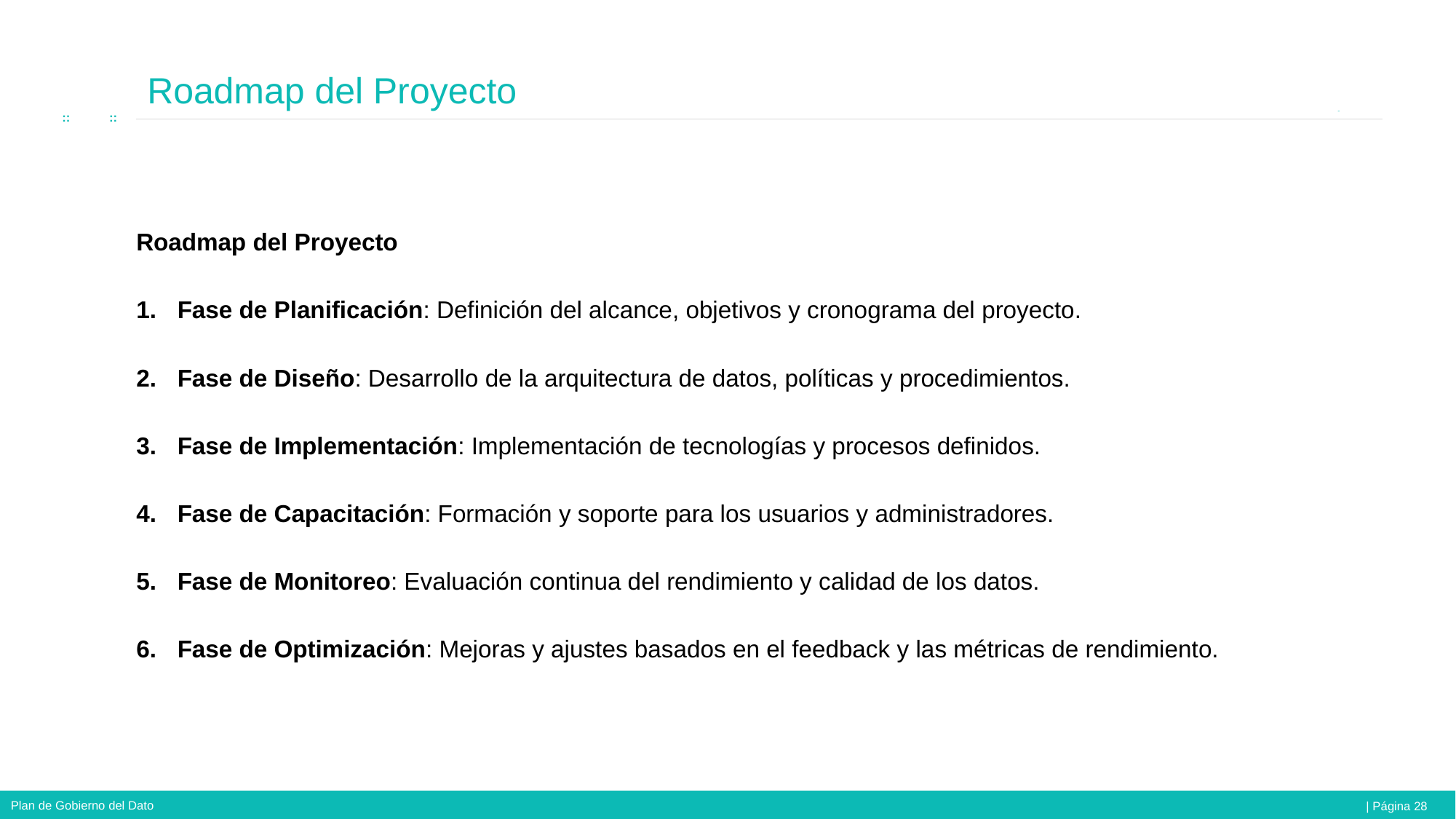

# Roadmap del Proyecto
Roadmap del Proyecto

Fase de Planificación: Definición del alcance, objetivos y cronograma del proyecto.

Fase de Diseño: Desarrollo de la arquitectura de datos, políticas y procedimientos.

Fase de Implementación: Implementación de tecnologías y procesos definidos.

Fase de Capacitación: Formación y soporte para los usuarios y administradores.

Fase de Monitoreo: Evaluación continua del rendimiento y calidad de los datos.

Fase de Optimización: Mejoras y ajustes basados en el feedback y las métricas de rendimiento.